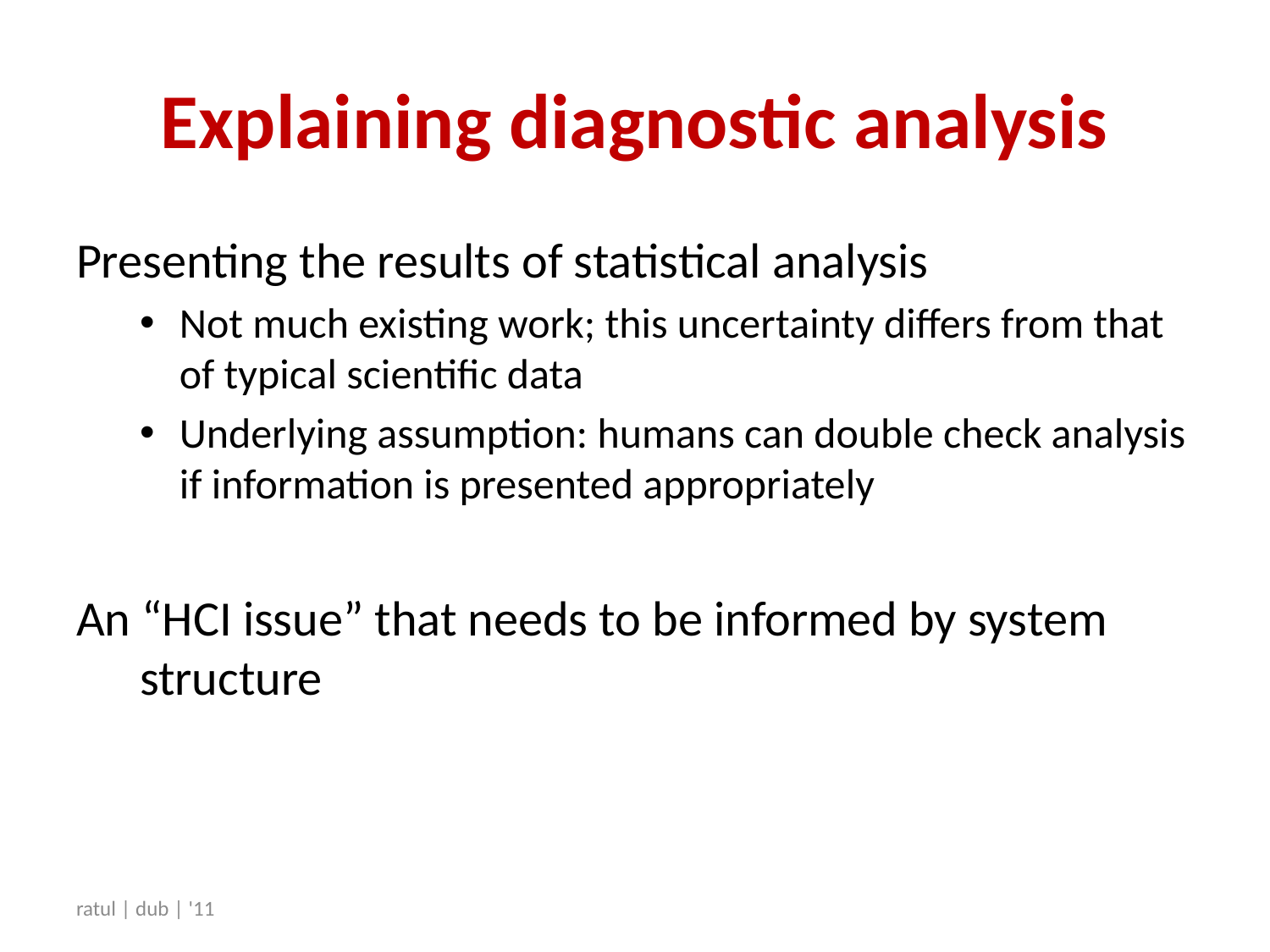

# Explaining diagnostic analysis
Presenting the results of statistical analysis
Not much existing work; this uncertainty differs from that of typical scientific data
Underlying assumption: humans can double check analysis if information is presented appropriately

An “HCI issue” that needs to be informed by system structure
ratul | dub | '11